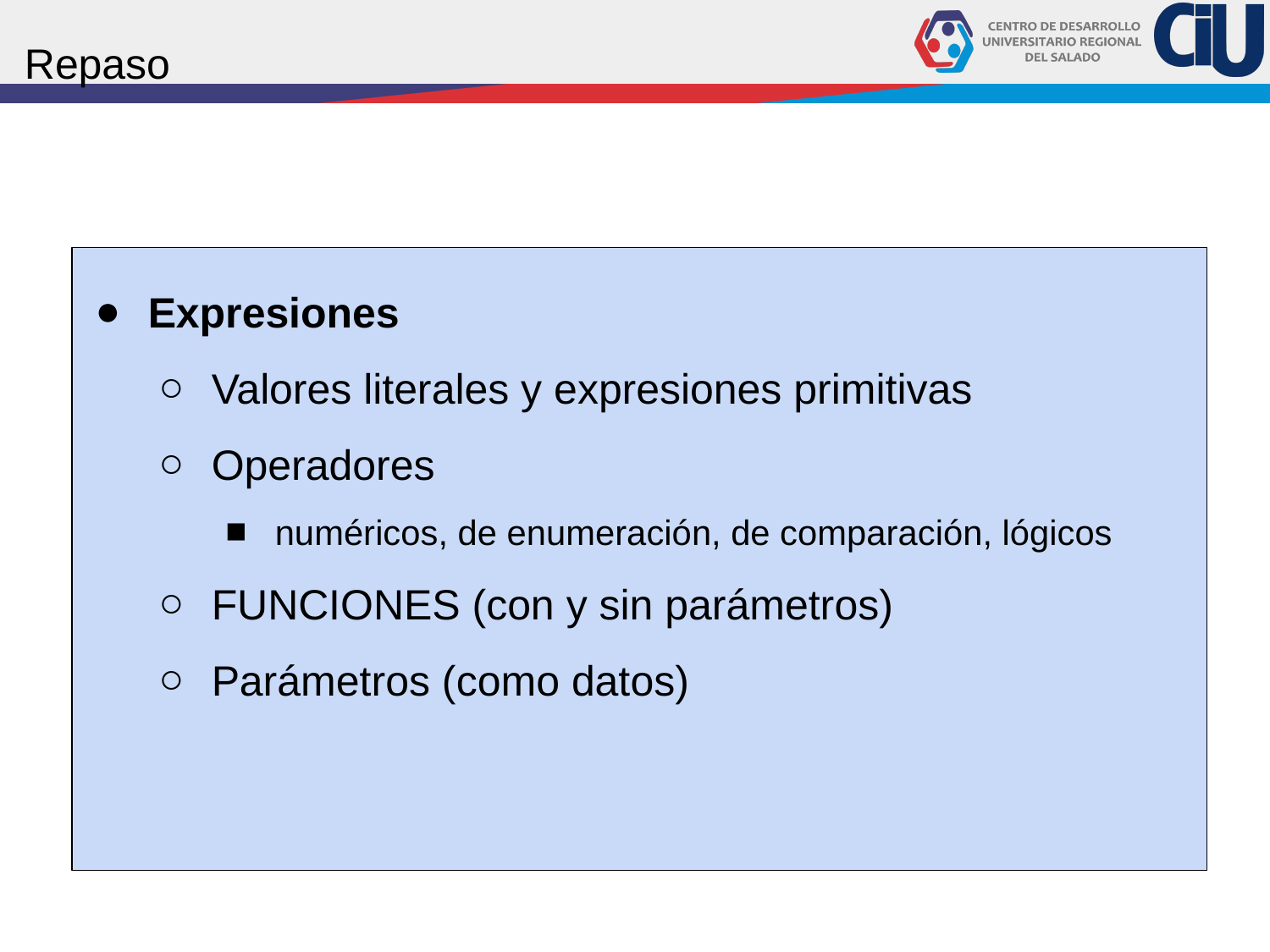

# Repaso
Expresiones
Valores literales y expresiones primitivas
Operadores
numéricos, de enumeración, de comparación, lógicos
FUNCIONES (con y sin parámetros)
Parámetros (como datos)